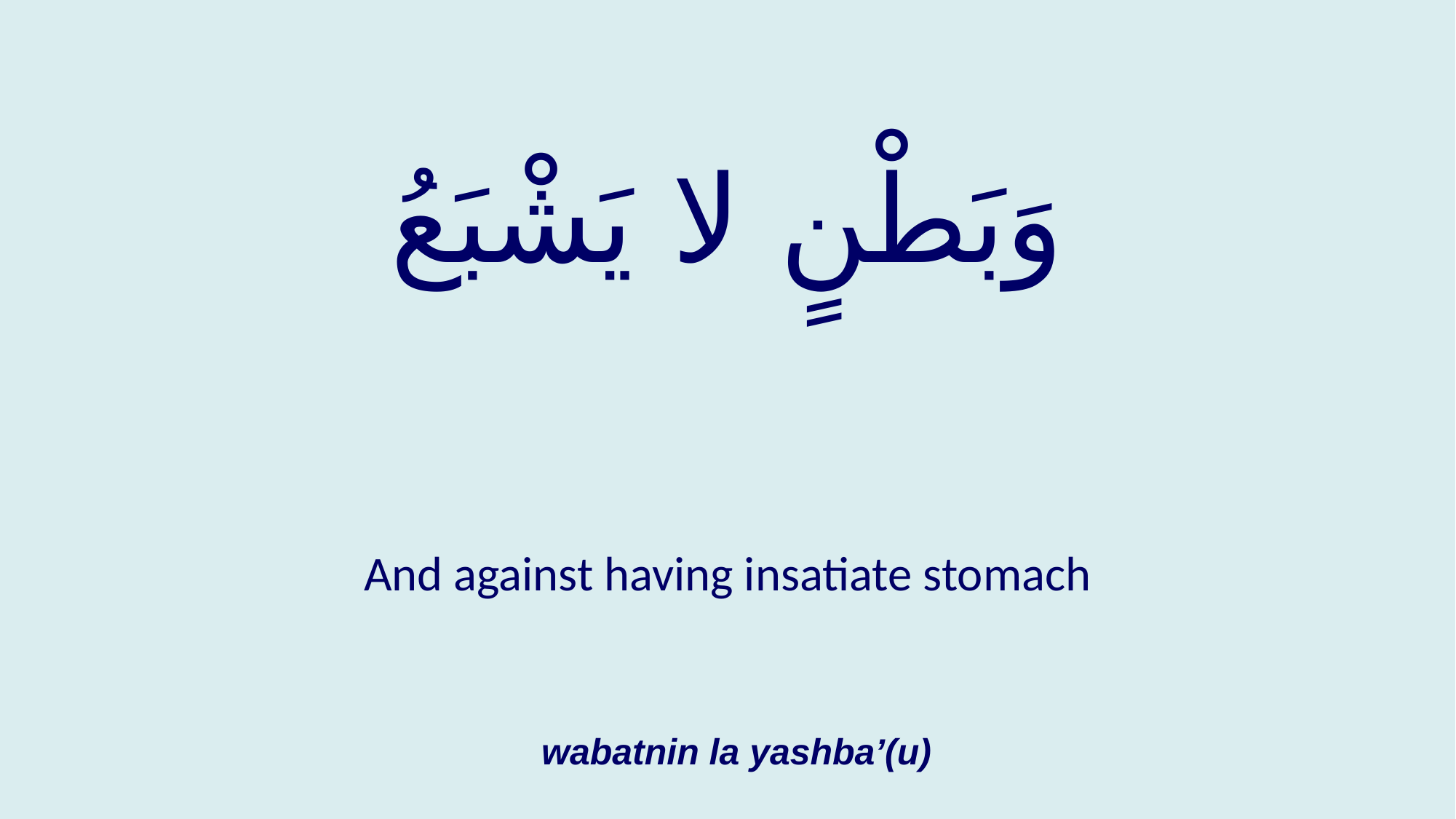

# وَبَطْنٍ لا يَشْبَعُ
And against having insatiate stomach
wabatnin la yashba’(u)